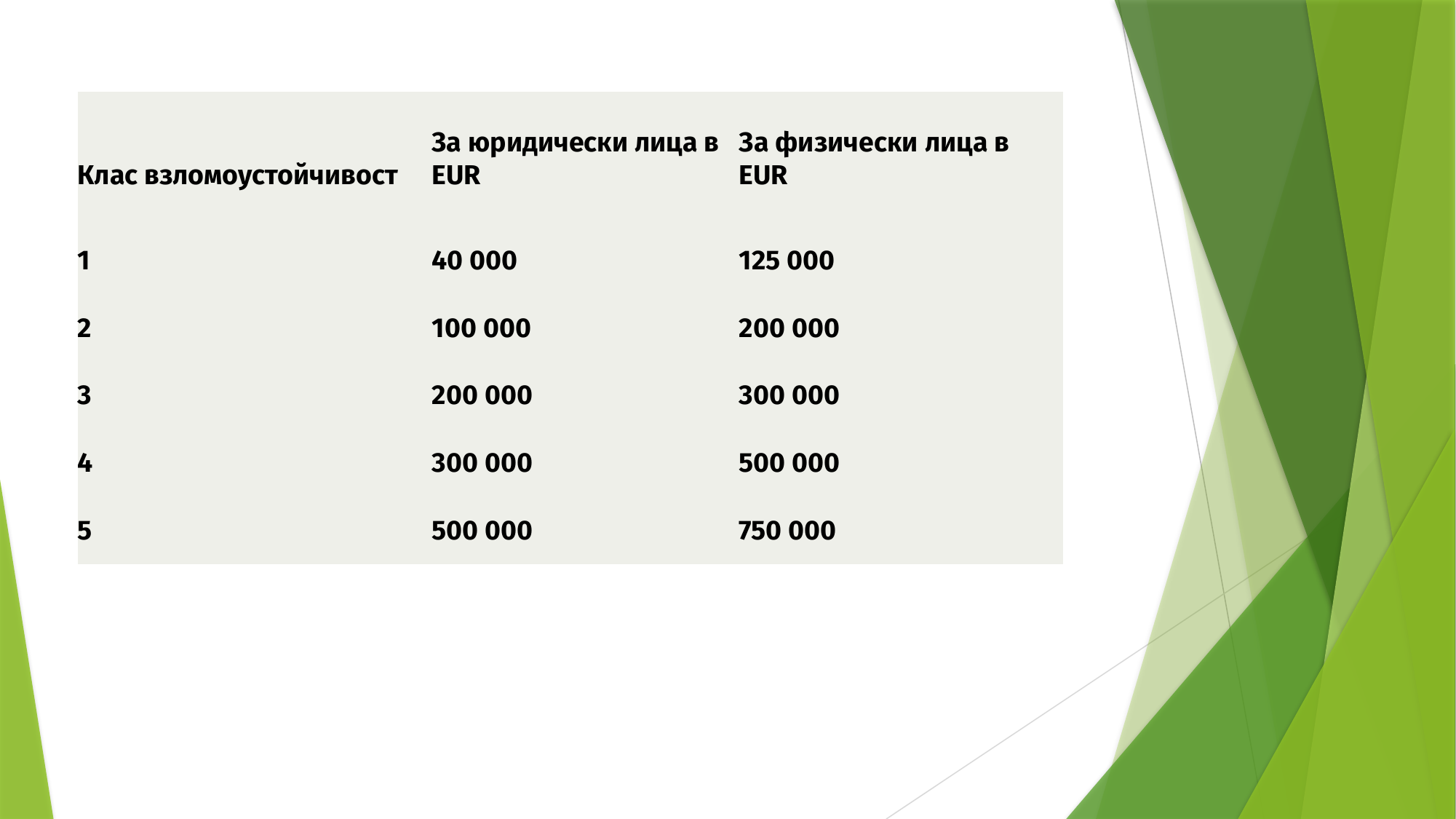

| Клас взломоустойчивост | За юридически лица в EUR | За физически лица в EUR |
| --- | --- | --- |
| 1 | 40 000 | 125 000 |
| 2 | 100 000 | 200 000 |
| 3 | 200 000 | 300 000 |
| 4 | 300 000 | 500 000 |
| 5 | 500 000 | 750 000 |